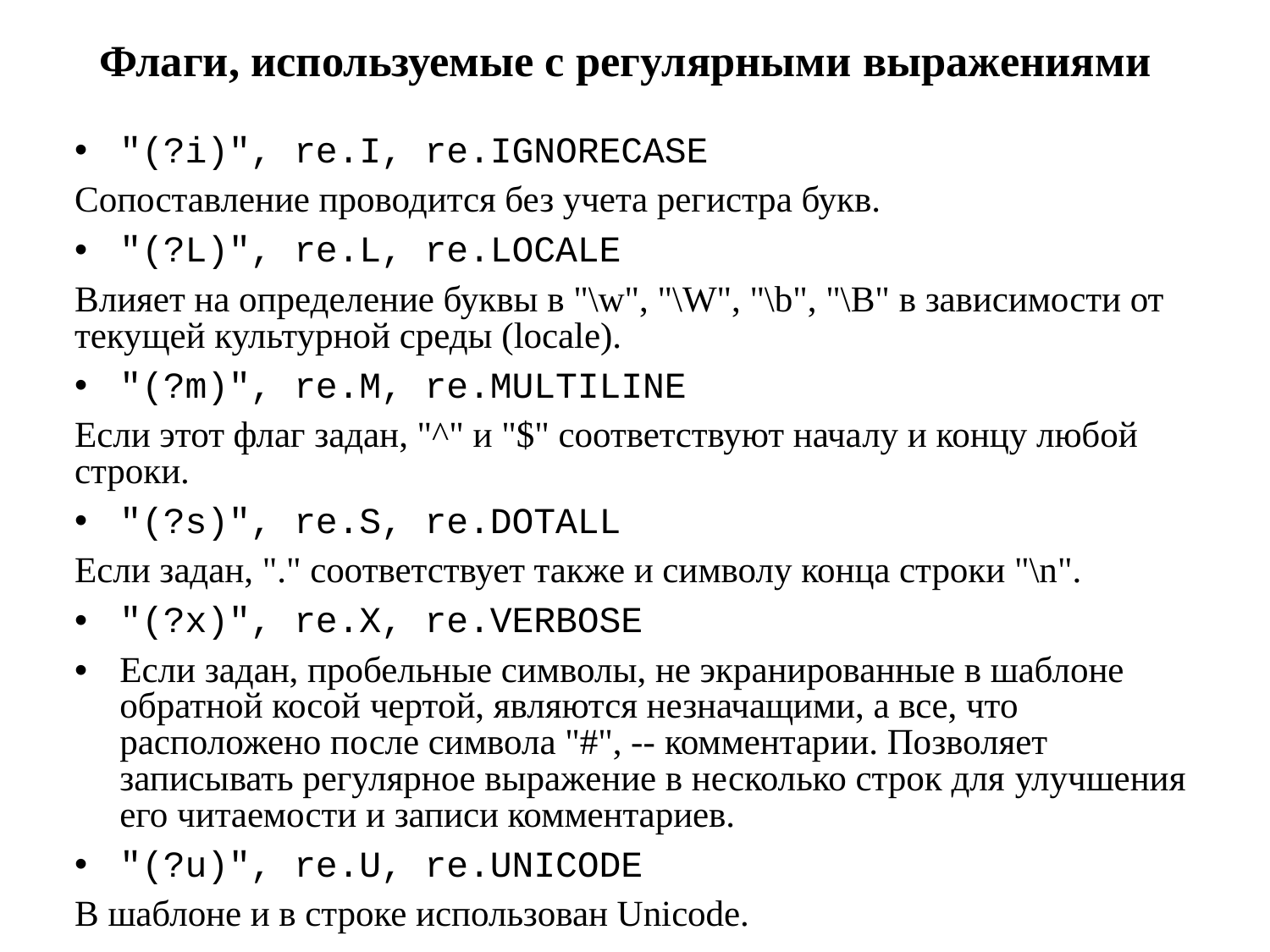

Флаги, используемые с регулярными выражениями
"(?i)", re.I, re.IGNORECASE
Сопоставление проводится без учета регистра букв.
"(?L)", re.L, re.LOCALE
Влияет на определение буквы в "\w", "\W", "\b", "\B" в зависимости от текущей культурной среды (locale).
"(?m)", re.M, re.MULTILINE
Если этот флаг задан, "^" и "$" соответствуют началу и концу любой строки.
"(?s)", re.S, re.DOTALL
Если задан, "." соответствует также и символу конца строки "\n".
"(?x)", re.X, re.VERBOSE
Если задан, пробельные символы, не экранированные в шаблоне обратной косой чертой, являются незначащими, а все, что расположено после символа "#", -- комментарии. Позволяет записывать регулярное выражение в несколько строк для улучшения его читаемости и записи комментариев.
"(?u)", re.U, re.UNICODE
В шаблоне и в строке использован Unicode.